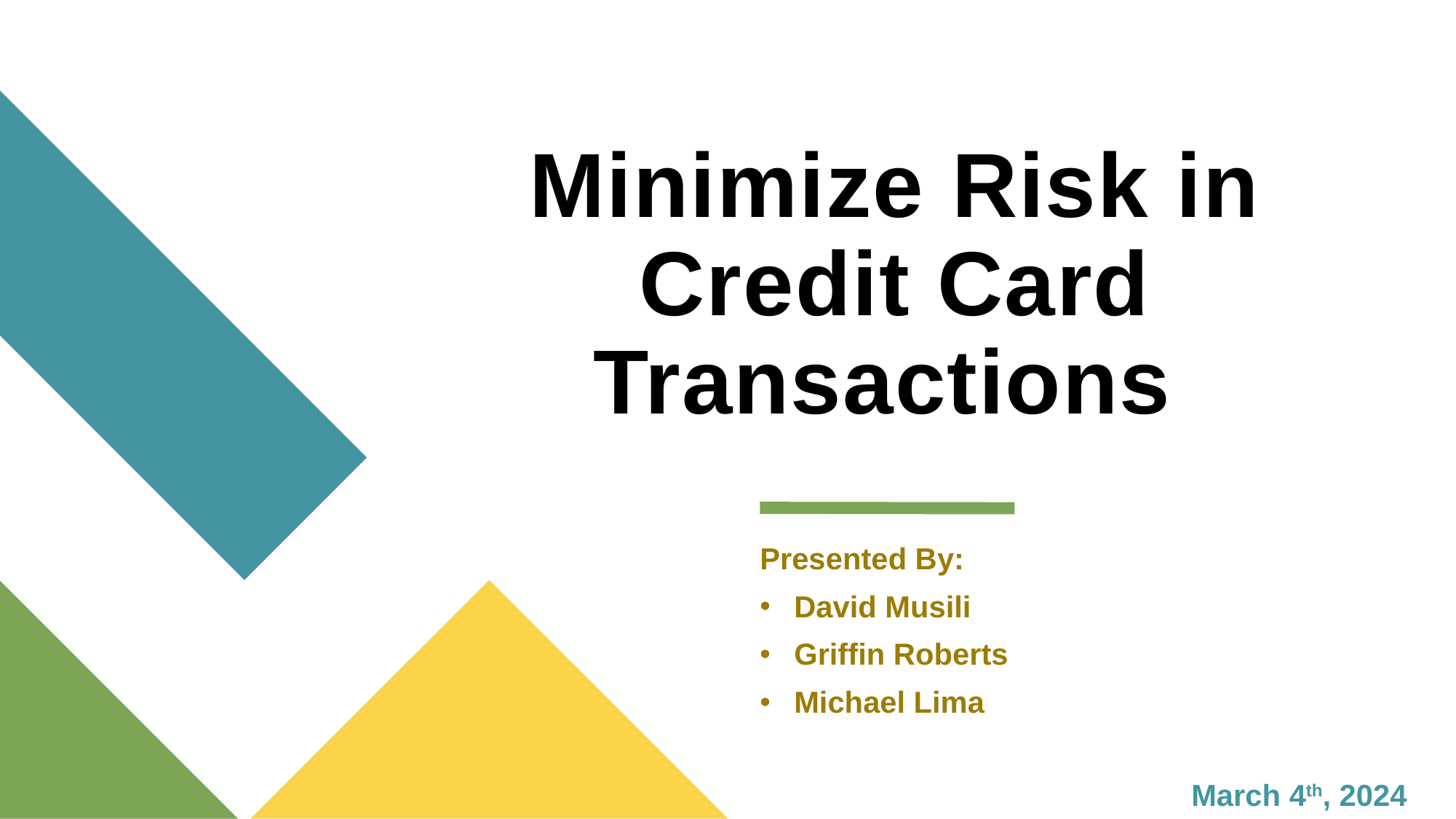

# Minimize Risk in Credit Card Transactions
Presented By:
David Musili
Griffin Roberts
Michael Lima

March 4th, 2024